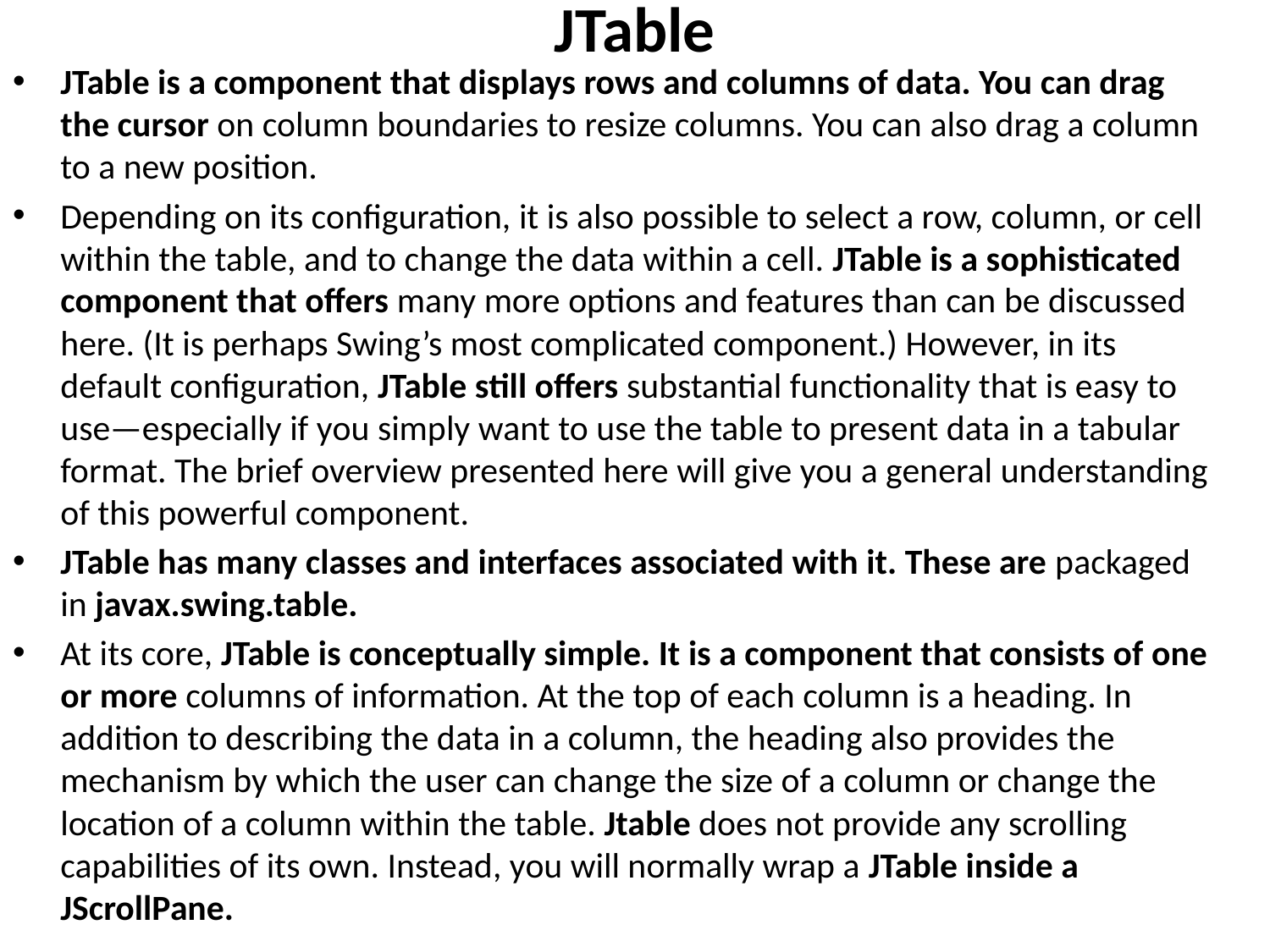

# JTable
JTable is a component that displays rows and columns of data. You can drag the cursor on column boundaries to resize columns. You can also drag a column to a new position.
Depending on its configuration, it is also possible to select a row, column, or cell within the table, and to change the data within a cell. JTable is a sophisticated component that offers many more options and features than can be discussed here. (It is perhaps Swing’s most complicated component.) However, in its default configuration, JTable still offers substantial functionality that is easy to use—especially if you simply want to use the table to present data in a tabular format. The brief overview presented here will give you a general understanding of this powerful component.
JTable has many classes and interfaces associated with it. These are packaged in javax.swing.table.
At its core, JTable is conceptually simple. It is a component that consists of one or more columns of information. At the top of each column is a heading. In addition to describing the data in a column, the heading also provides the mechanism by which the user can change the size of a column or change the location of a column within the table. Jtable does not provide any scrolling capabilities of its own. Instead, you will normally wrap a JTable inside a JScrollPane.